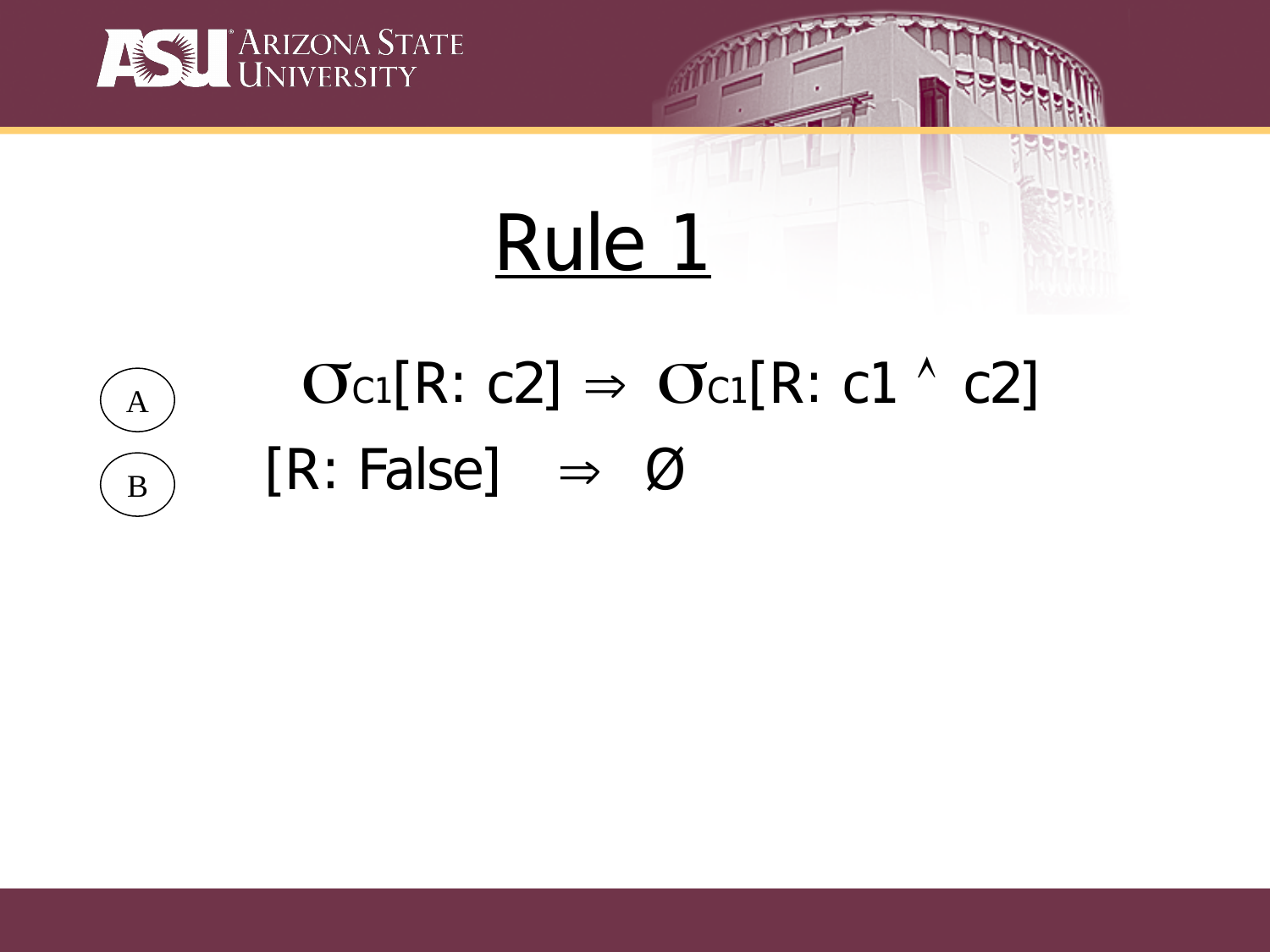

Rule 1
     σC1[R: c2] ⇒ σC1[R: c1 ∧ c2]
		[R: False]   ⇒	Ø

A

B